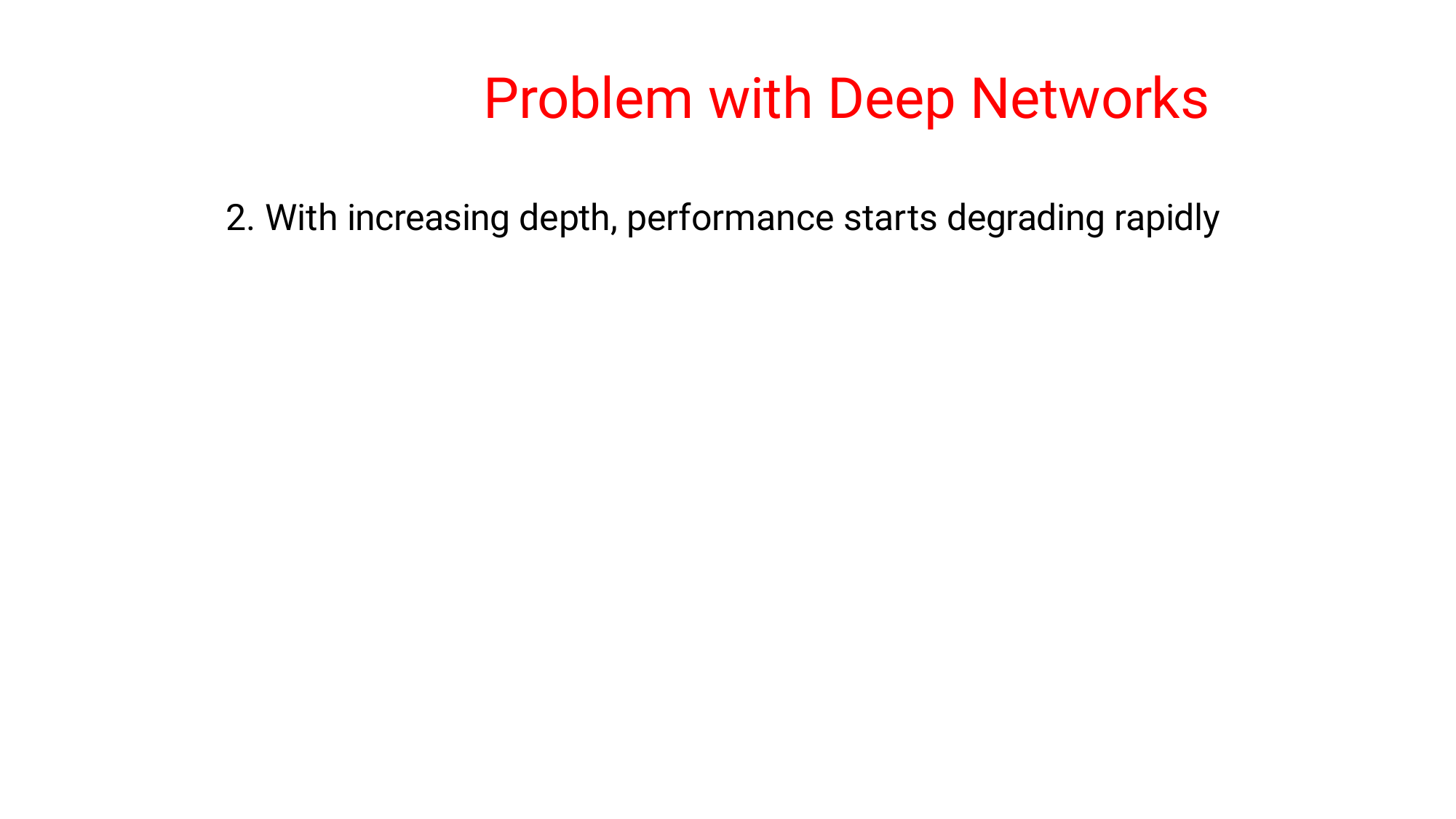

# Problem with Deep Networks
2. With increasing depth, performance starts degrading rapidly